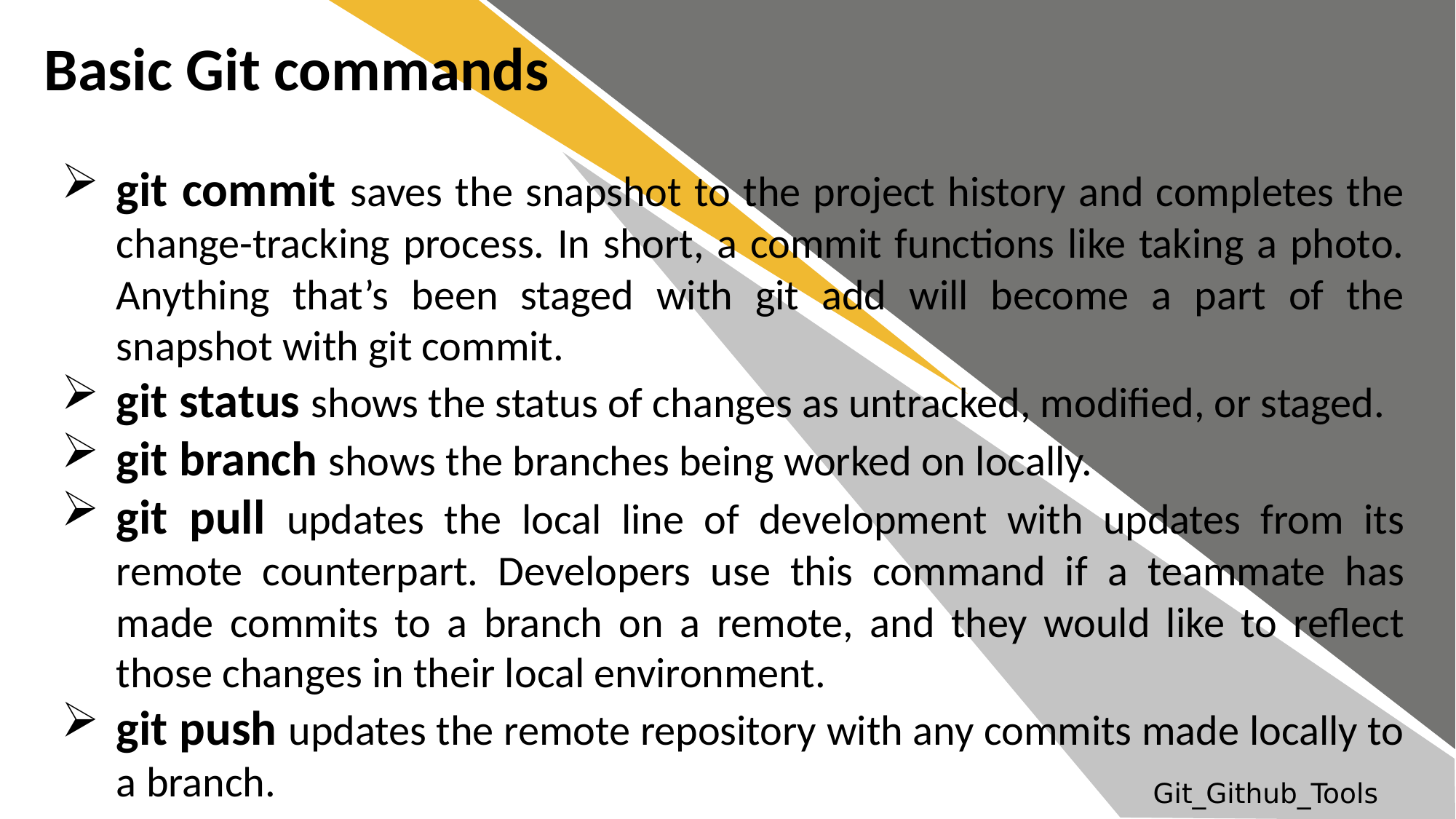

Basic Git commands
git commit saves the snapshot to the project history and completes the change-tracking process. In short, a commit functions like taking a photo. Anything that’s been staged with git add will become a part of the snapshot with git commit.
git status shows the status of changes as untracked, modified, or staged.
git branch shows the branches being worked on locally.
git pull updates the local line of development with updates from its remote counterpart. Developers use this command if a teammate has made commits to a branch on a remote, and they would like to reflect those changes in their local environment.
git push updates the remote repository with any commits made locally to a branch.
Git_Github_Tools